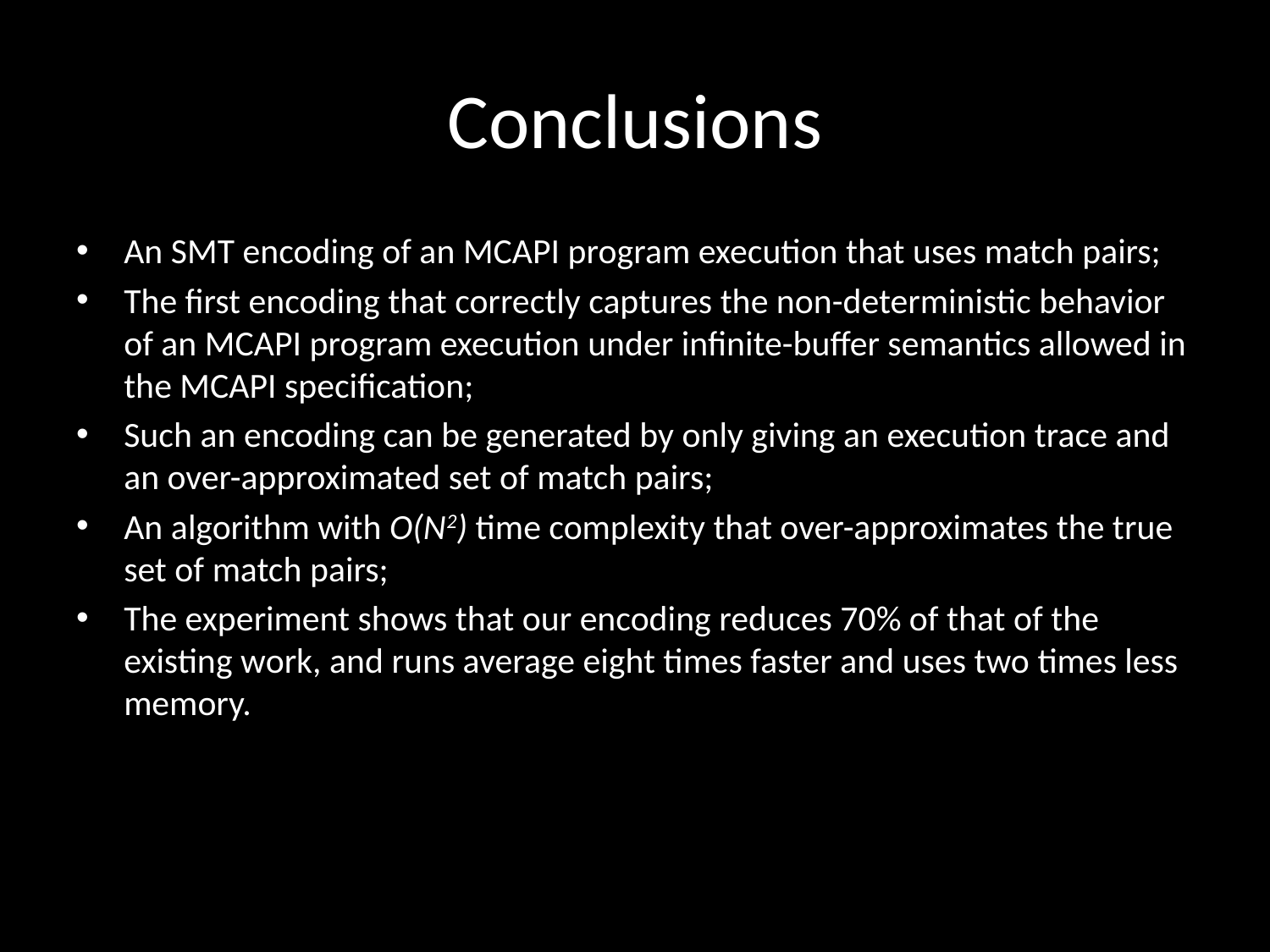

# Conclusions
An SMT encoding of an MCAPI program execution that uses match pairs;
The first encoding that correctly captures the non-deterministic behavior of an MCAPI program execution under infinite-buffer semantics allowed in the MCAPI specification;
Such an encoding can be generated by only giving an execution trace and an over-approximated set of match pairs;
An algorithm with O(N2) time complexity that over-approximates the true set of match pairs;
The experiment shows that our encoding reduces 70% of that of the existing work, and runs average eight times faster and uses two times less memory.